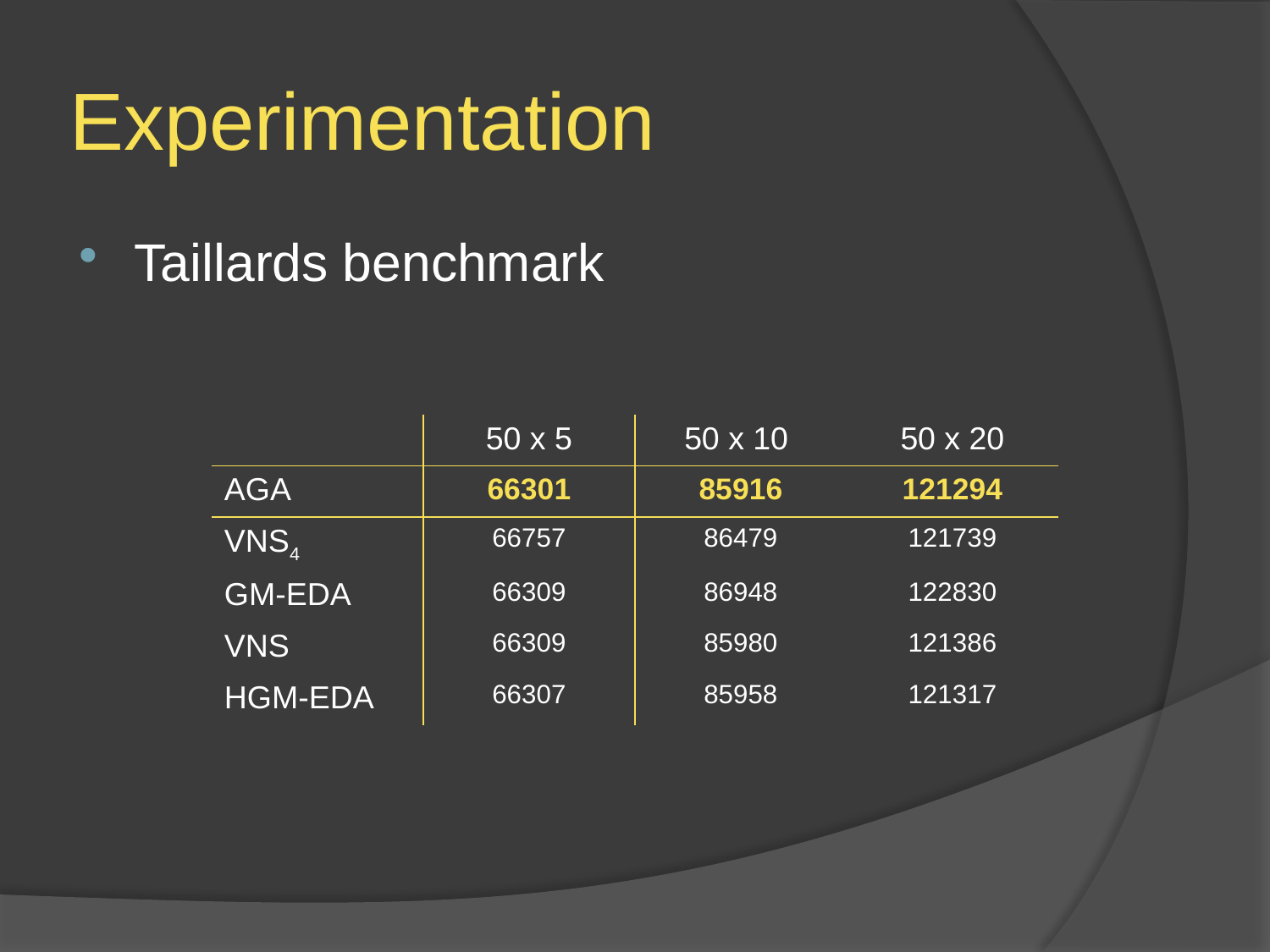

# Experimentation
Taillards benchmark
|  | 50 x 5 | 50 x 10 | 50 x 20 |
| --- | --- | --- | --- |
| AGA | 66301 | 85916 | 121294 |
| VNS4 | 66757 | 86479 | 121739 |
| GM-EDA | 66309 | 86948 | 122830 |
| VNS | 66309 | 85980 | 121386 |
| HGM-EDA | 66307 | 85958 | 121317 |